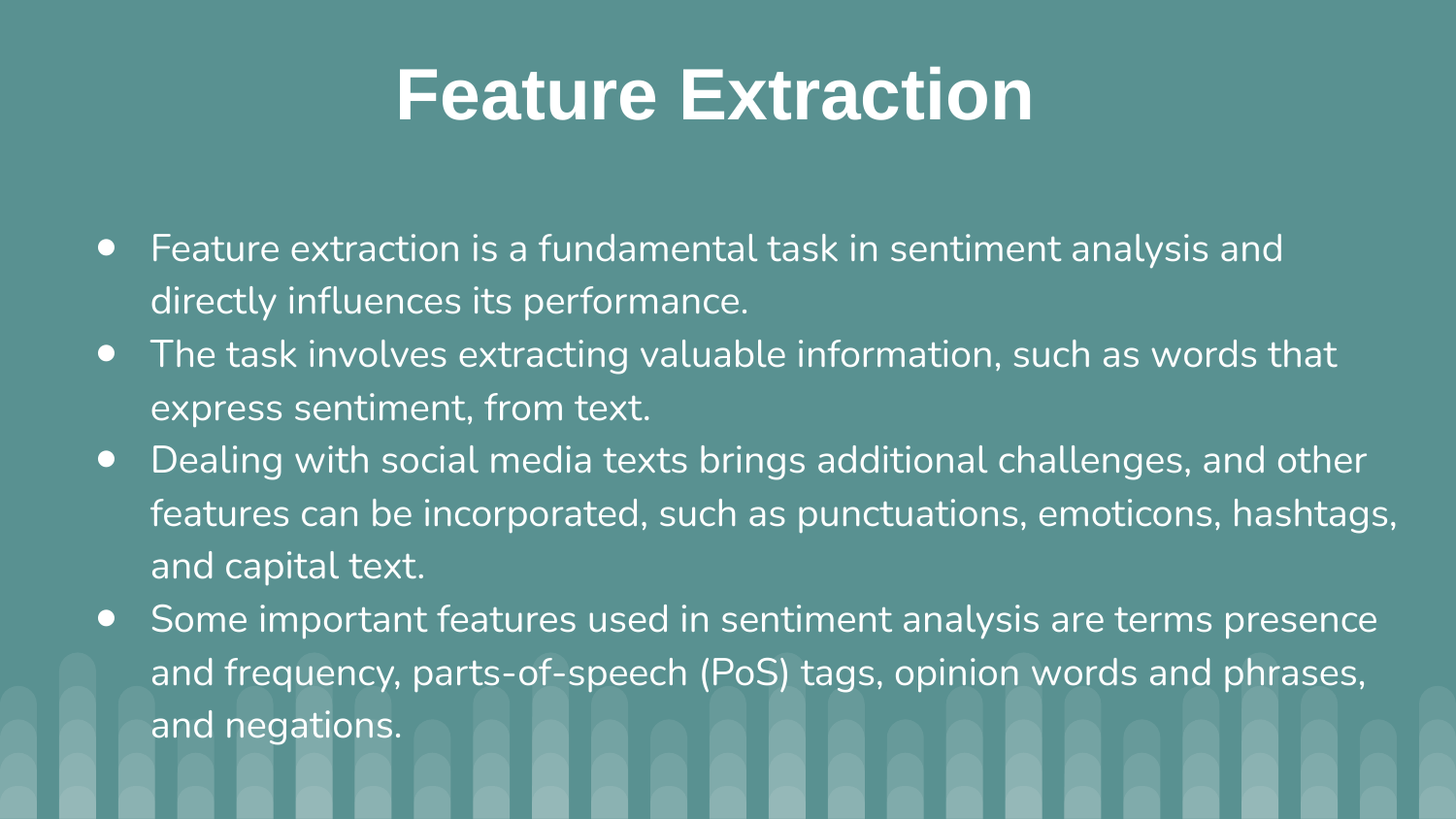

# Feature Extraction
Feature extraction is a fundamental task in sentiment analysis and directly influences its performance.
The task involves extracting valuable information, such as words that express sentiment, from text.
Dealing with social media texts brings additional challenges, and other features can be incorporated, such as punctuations, emoticons, hashtags, and capital text.
Some important features used in sentiment analysis are terms presence and frequency, parts-of-speech (PoS) tags, opinion words and phrases, and negations.